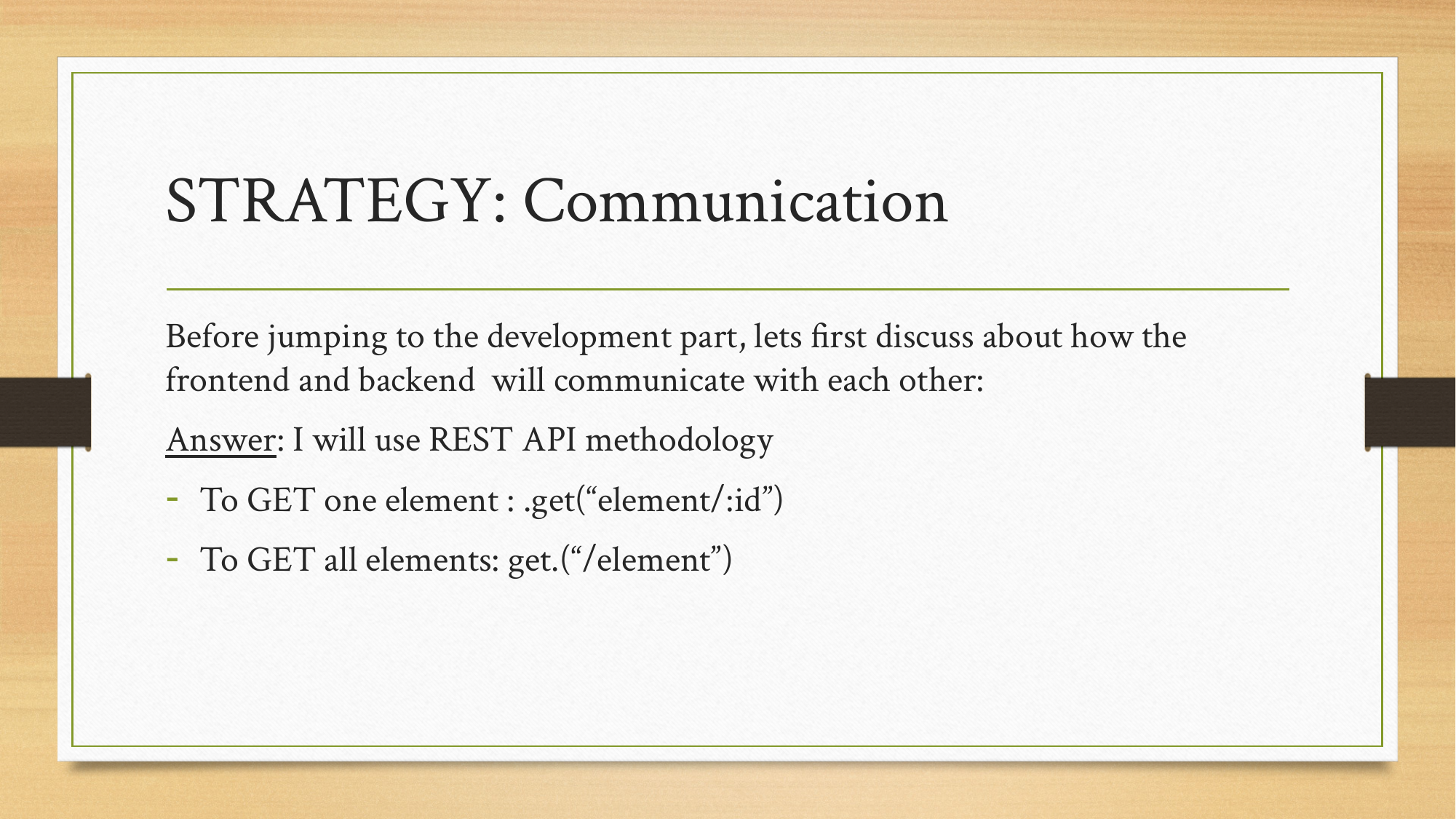

# STRATEGY: Communication
Before jumping to the development part, lets first discuss about how the frontend and backend  will communicate with each other:
Answer: I will use REST API methodology
To GET one element : .get(“element/:id”)
To GET all elements: get.(“/element”)